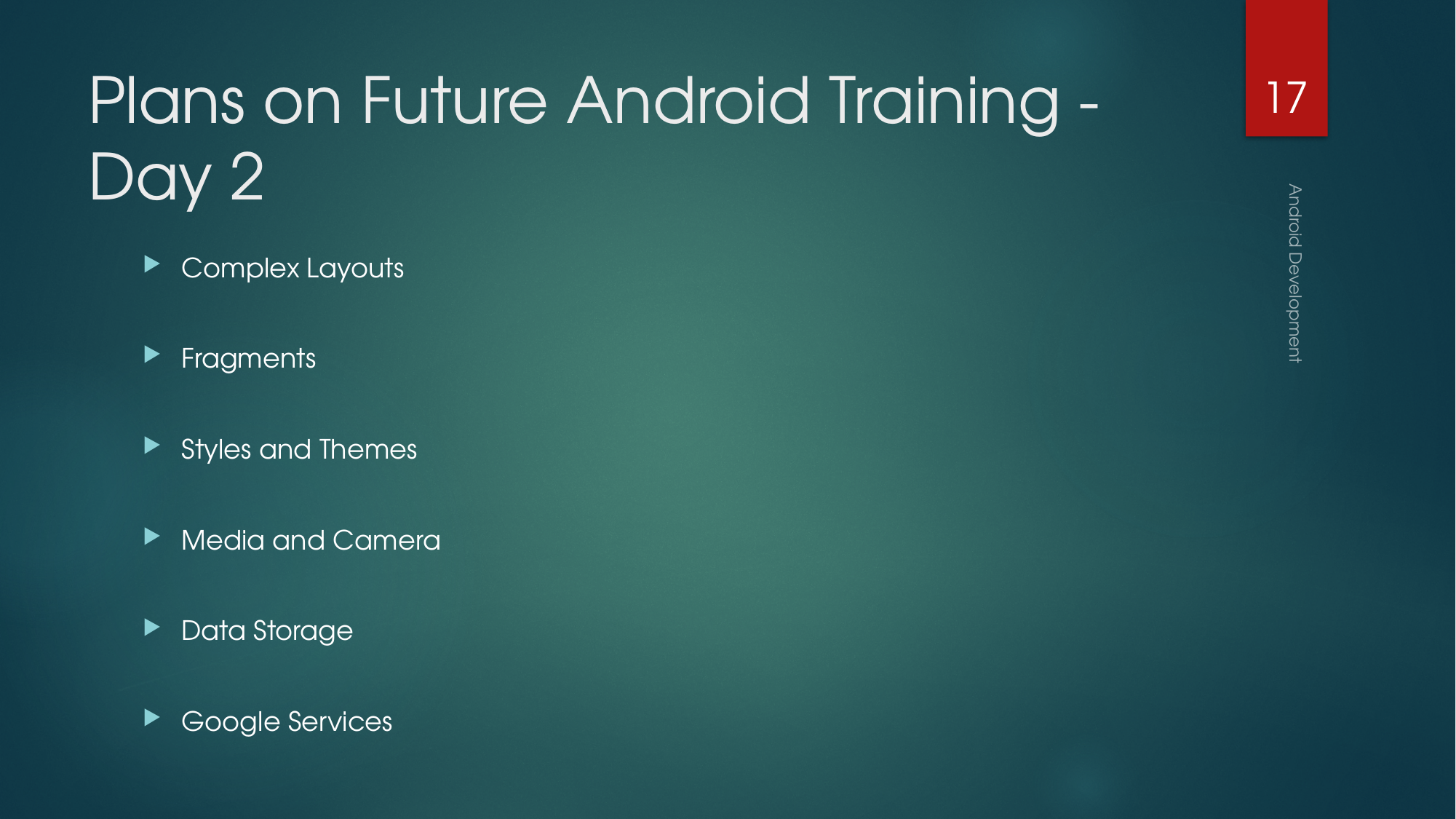

17
# Plans on Future Android Training - Day 2
Complex Layouts

Fragments

Styles and Themes

Media and Camera

Data Storage

Google Services

Android Development